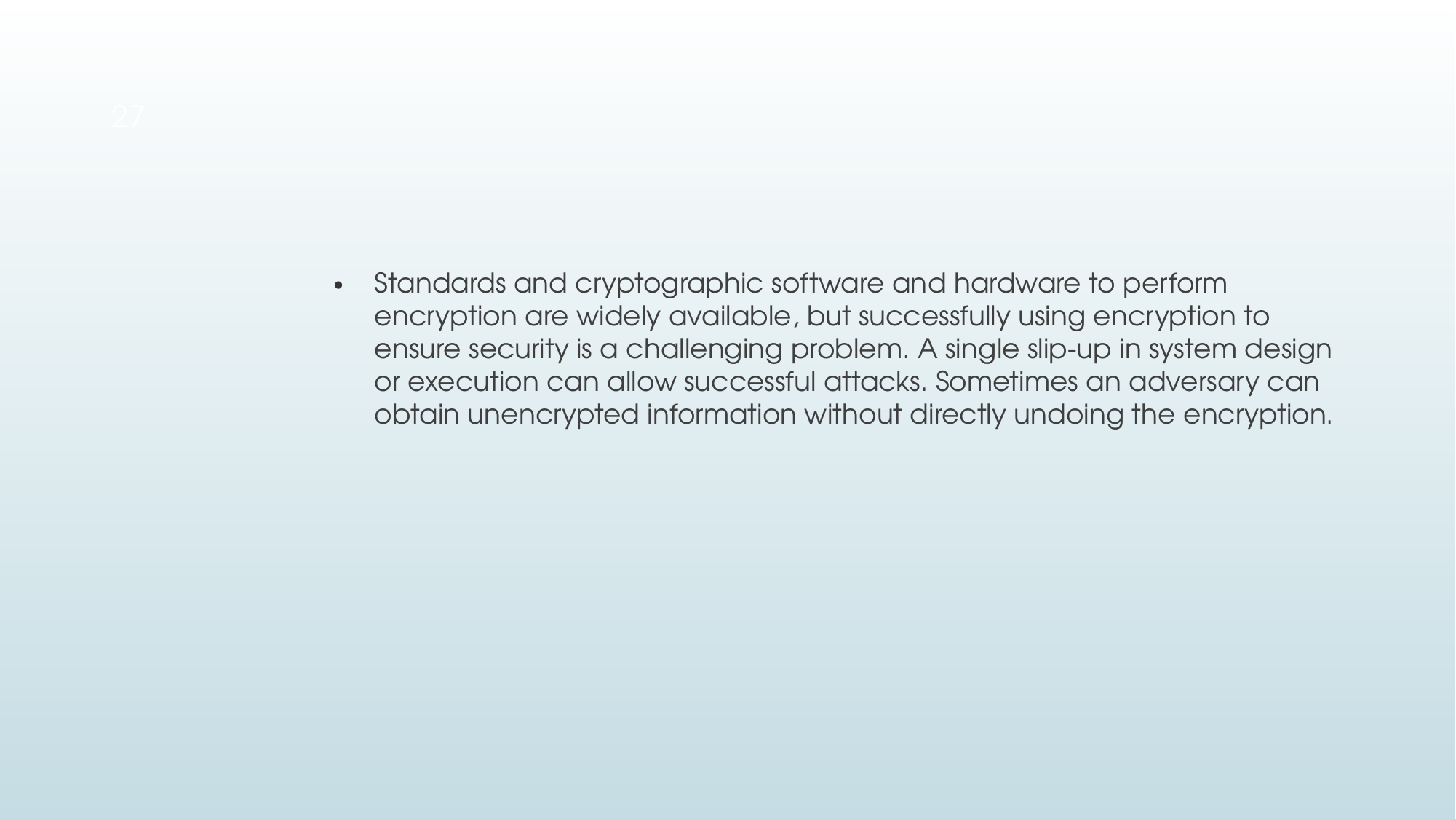

#
27
Standards and cryptographic software and hardware to perform encryption are widely available, but successfully using encryption to ensure security is a challenging problem. A single slip-up in system design or execution can allow successful attacks. Sometimes an adversary can obtain unencrypted information without directly undoing the encryption.